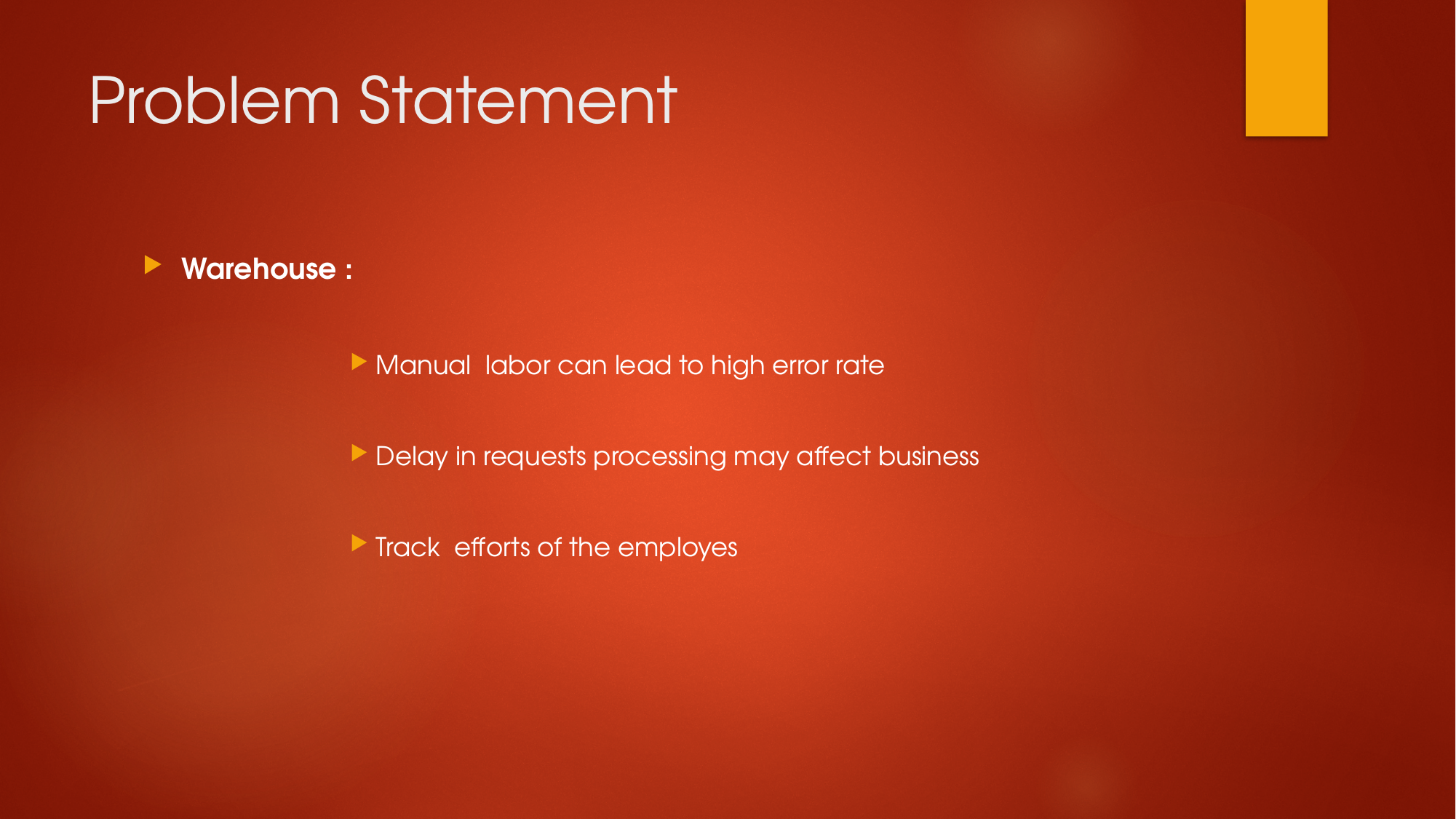

# Problem Statement
Warehouse :

Manual  labor can lead to high error rate

Delay in requests processing may affect business

Track  efforts of the employes